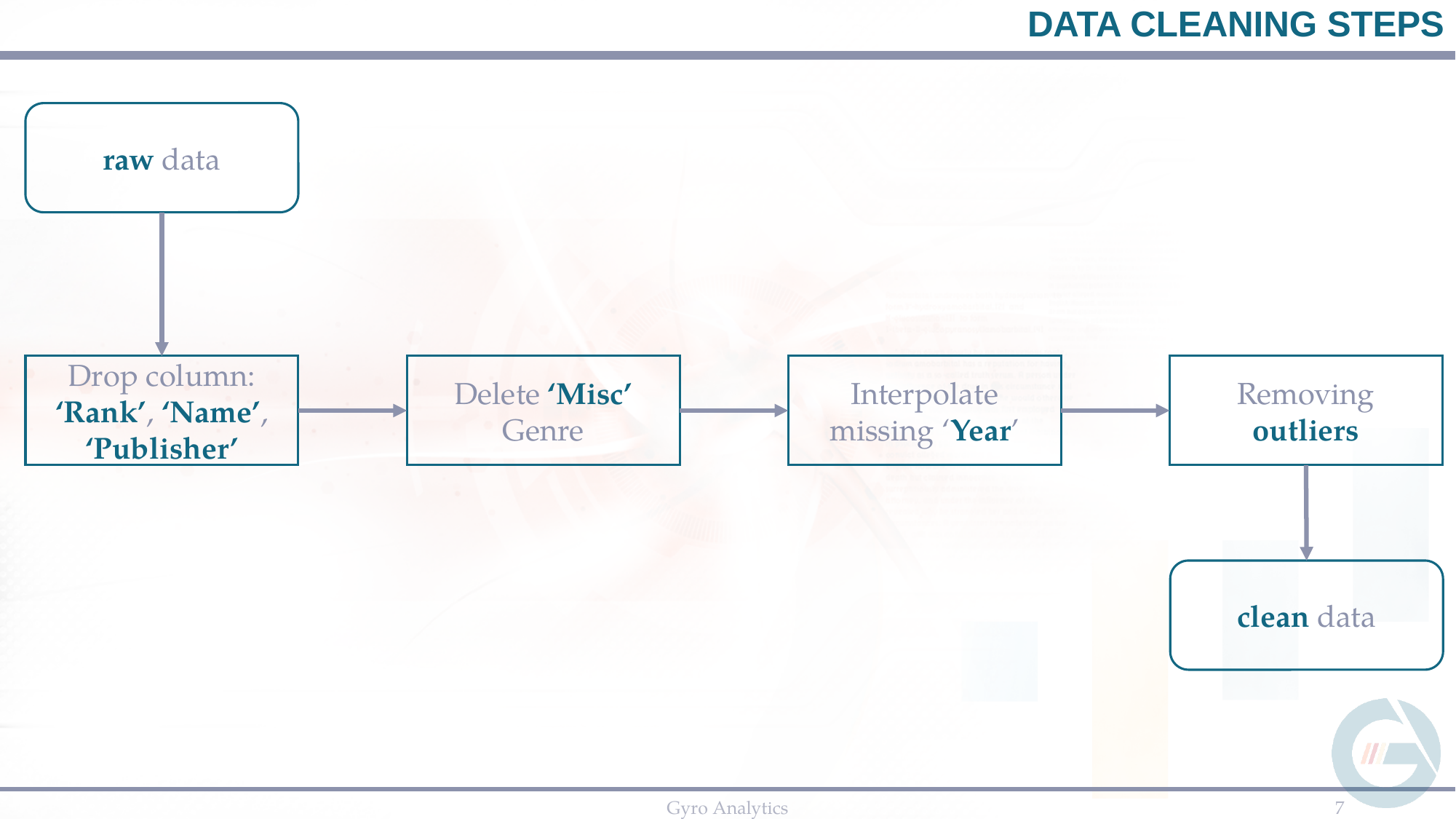

# DATA CLEANING STEPS
raw data
Drop column: ‘Rank’, ‘Name’, ‘Publisher’
Delete ‘Misc’ Genre
Interpolate missing ‘Year’
Removing outliers
clean data
7
Gyro Analytics